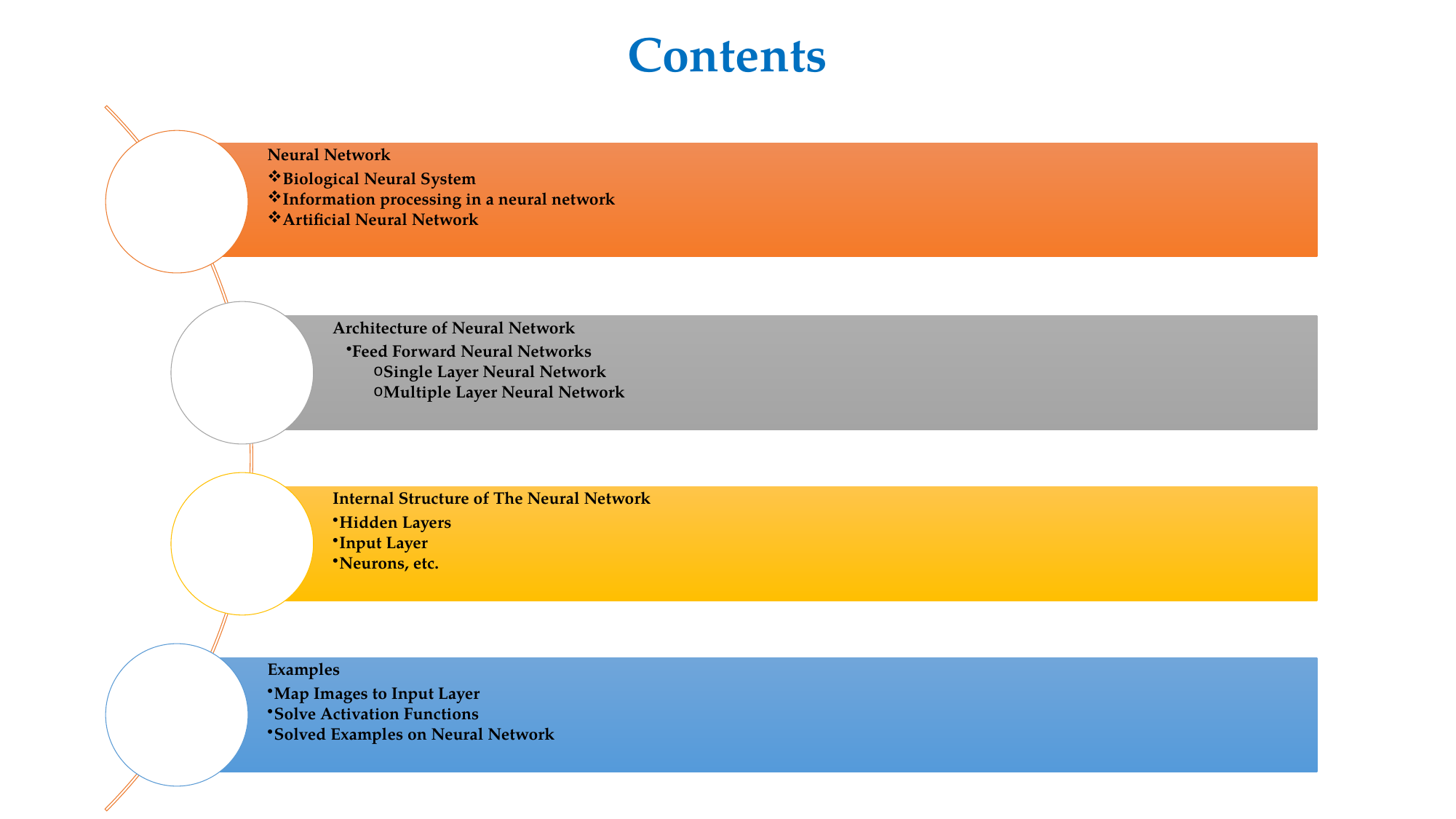

# Contents
Neural Network
Biological Neural System
Information processing in a neural network
Artificial Neural Network
Architecture of Neural Network
Feed Forward Neural Networks
Single Layer Neural Network
Multiple Layer Neural Network
Internal Structure of The Neural Network
Hidden Layers
Input Layer
Neurons, etc.
Examples
Map Images to Input Layer
Solve Activation Functions
Solved Examples on Neural Network